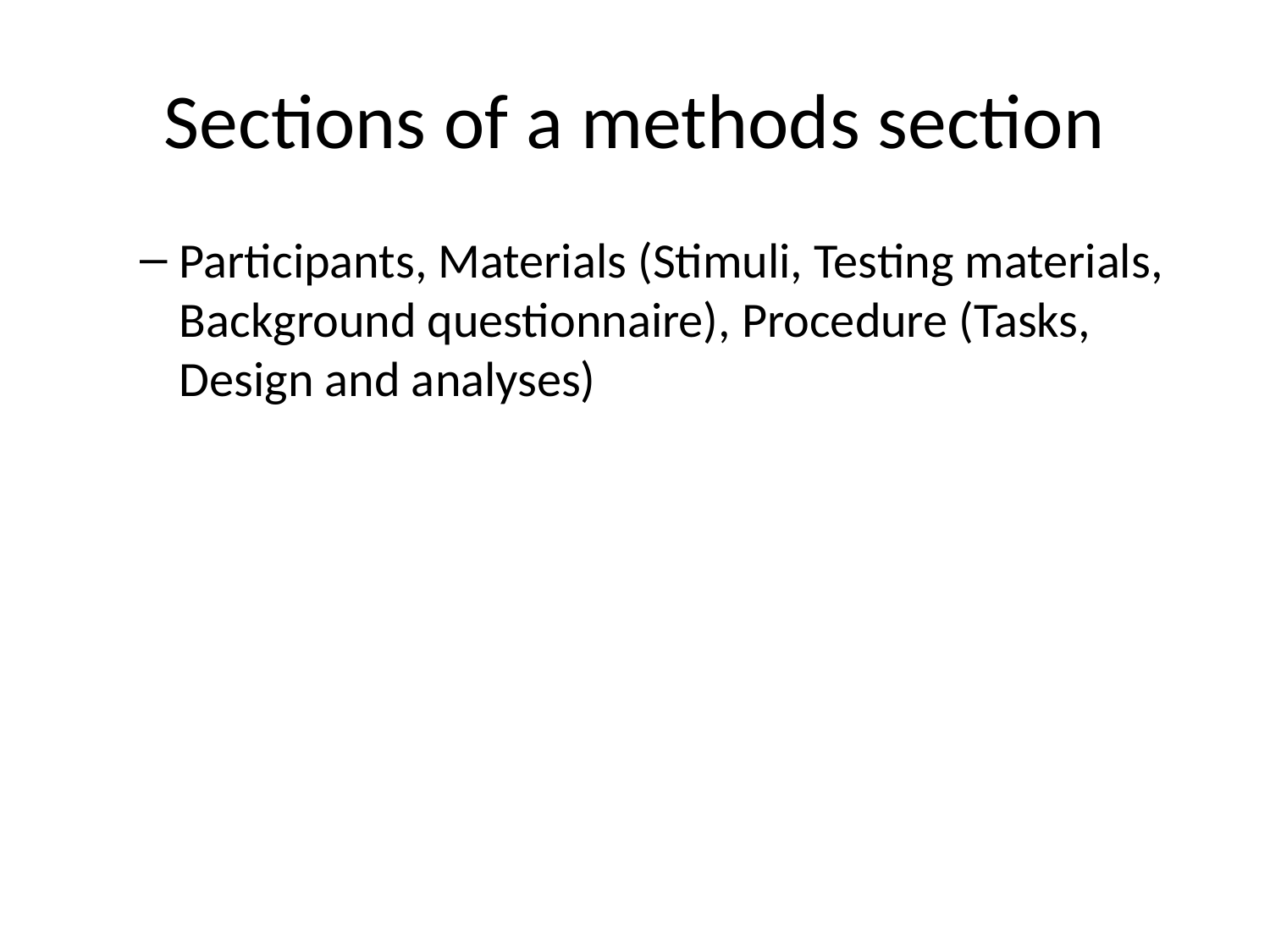

# Sections of a methods section
Participants, Materials (Stimuli, Testing materials, Background questionnaire), Procedure (Tasks, Design and analyses)